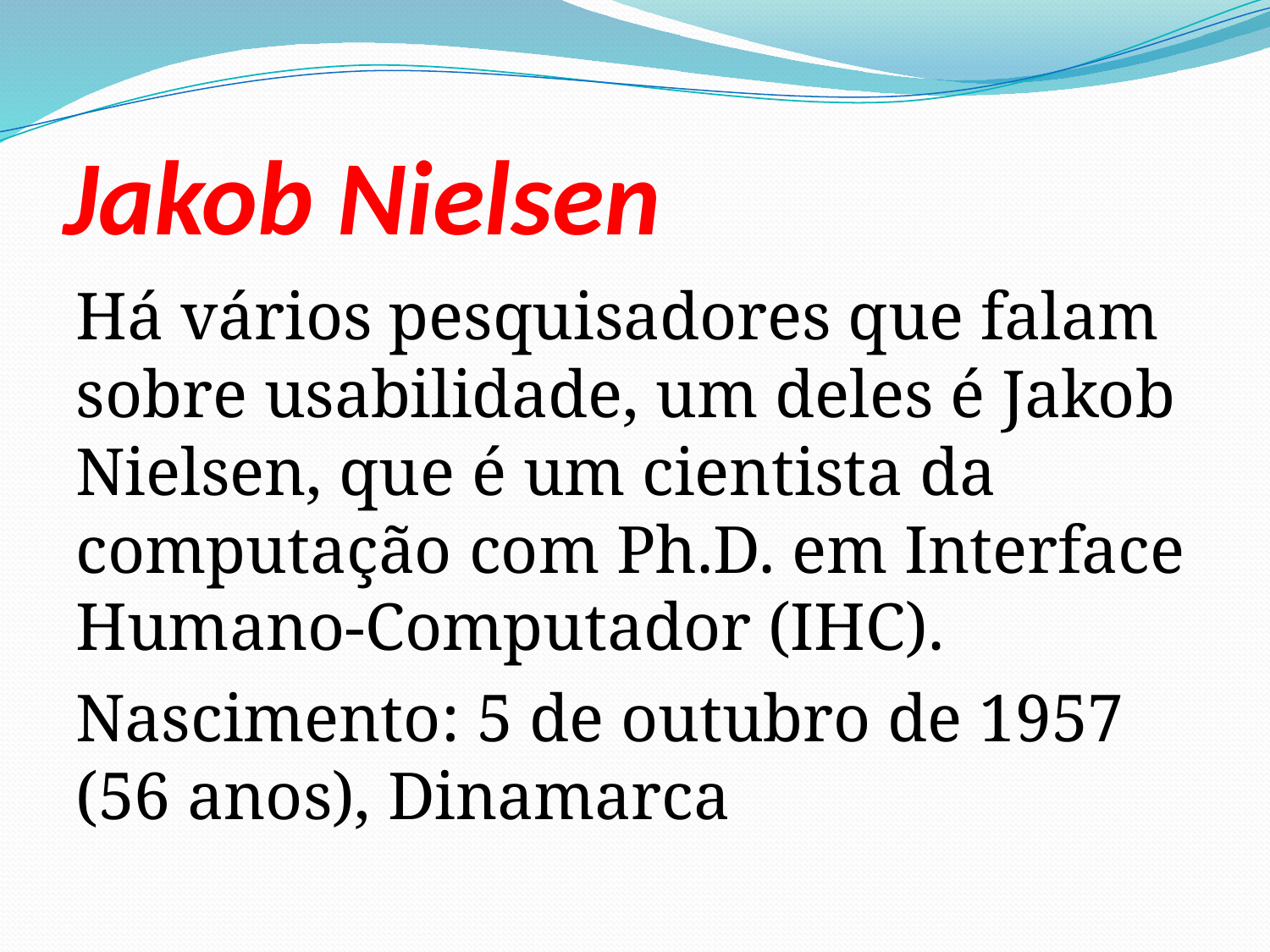

# Jakob Nielsen
Há vários pesquisadores que falam sobre usabilidade, um deles é Jakob Nielsen, que é um cientista da computação com Ph.D. em Interface Humano-Computador (IHC).
Nascimento: 5 de outubro de 1957 (56 anos), Dinamarca